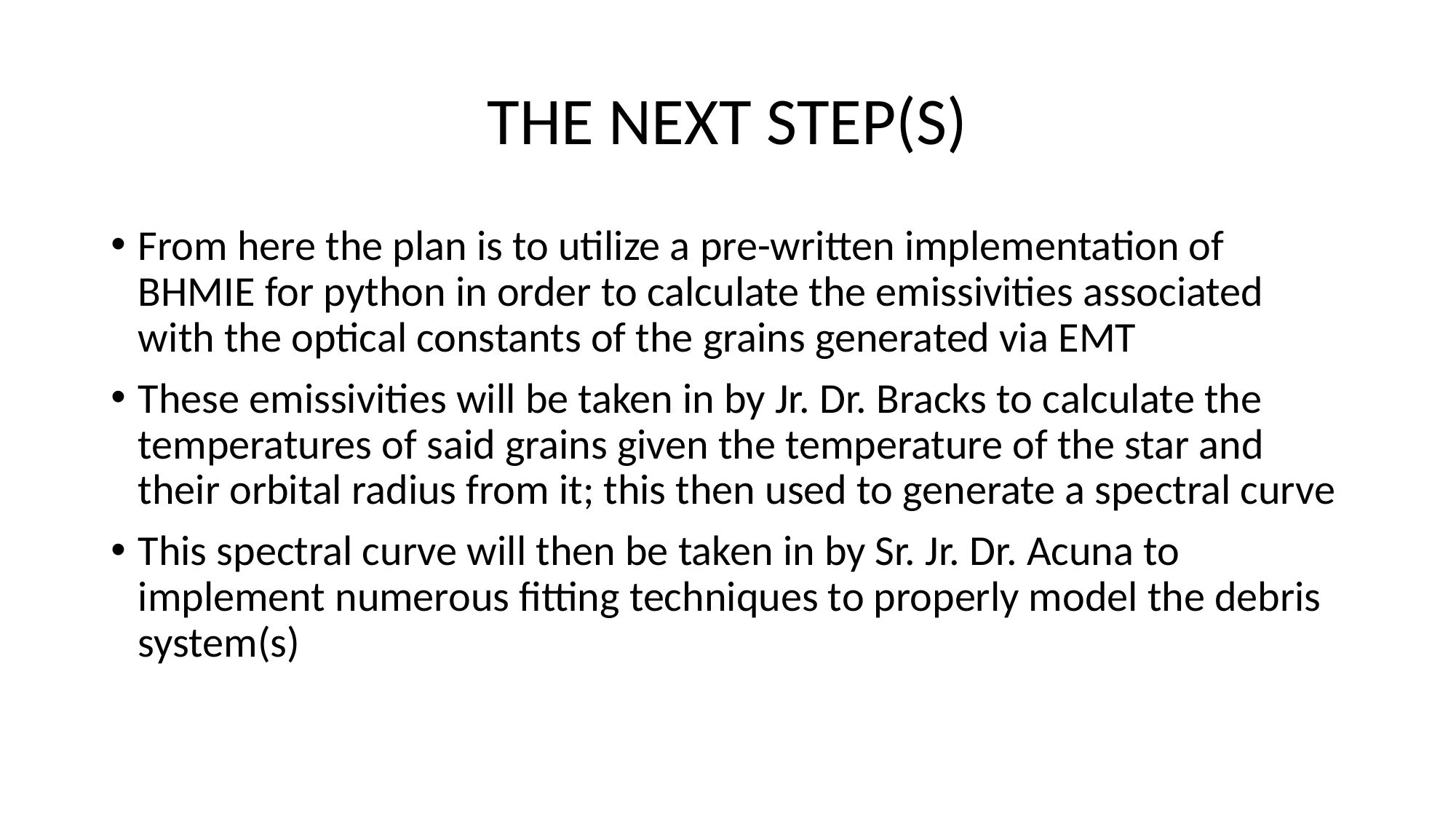

# THE NEXT STEP(S)
From here the plan is to utilize a pre-written implementation of BHMIE for python in order to calculate the emissivities associated with the optical constants of the grains generated via EMT
These emissivities will be taken in by Jr. Dr. Bracks to calculate the temperatures of said grains given the temperature of the star and their orbital radius from it; this then used to generate a spectral curve
This spectral curve will then be taken in by Sr. Jr. Dr. Acuna to implement numerous fitting techniques to properly model the debris system(s)